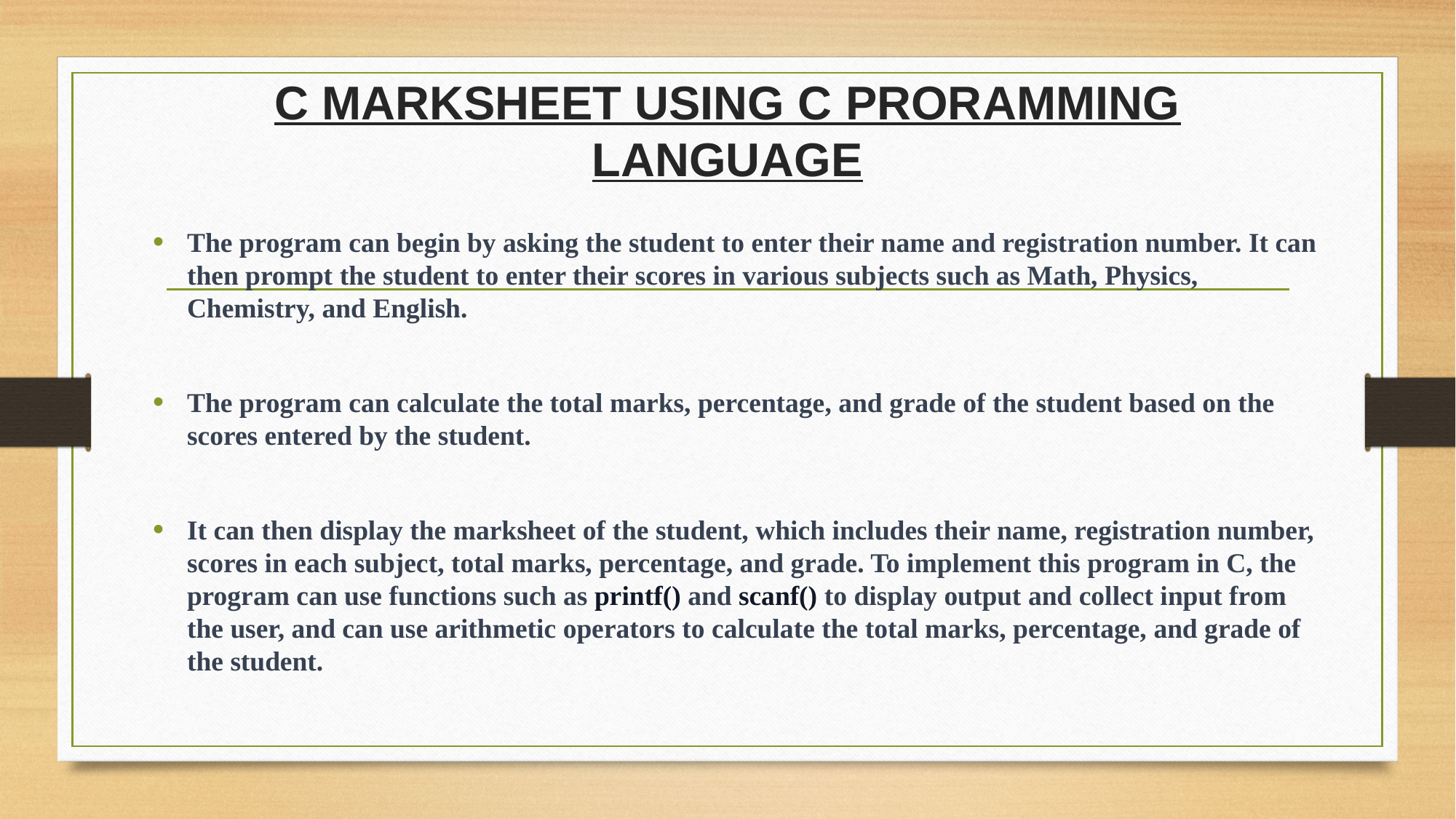

# C MARKSHEET USING C PRORAMMING LANGUAGE
The program can begin by asking the student to enter their name and registration number. It can then prompt the student to enter their scores in various subjects such as Math, Physics, Chemistry, and English.

The program can calculate the total marks, percentage, and grade of the student based on the scores entered by the student.

It can then display the marksheet of the student, which includes their name, registration number, scores in each subject, total marks, percentage, and grade. To implement this program in C, the program can use functions such as printf() and scanf() to display output and collect input from the user, and can use arithmetic operators to calculate the total marks, percentage, and grade of the student.